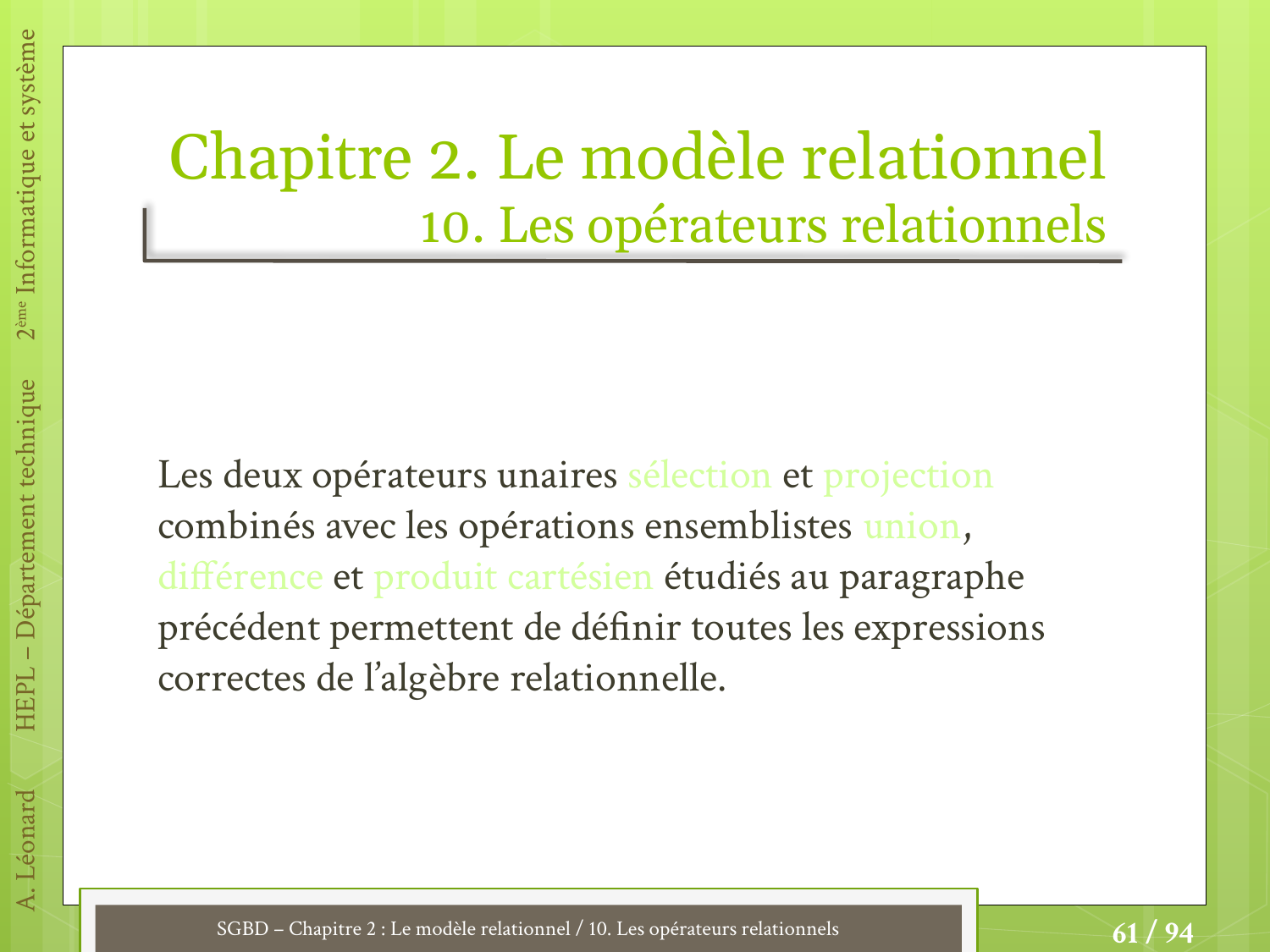

# Chapitre 2. Le modèle relationnel 10. Les opérateurs relationnels
Les deux opérateurs unaires sélection et projection combinés avec les opérations ensemblistes union, différence et produit cartésien étudiés au paragraphe précédent permettent de définir toutes les expressions correctes de l’algèbre relationnelle.
SGBD – Chapitre 2 : Le modèle relationnel / 10. Les opérateurs relationnels